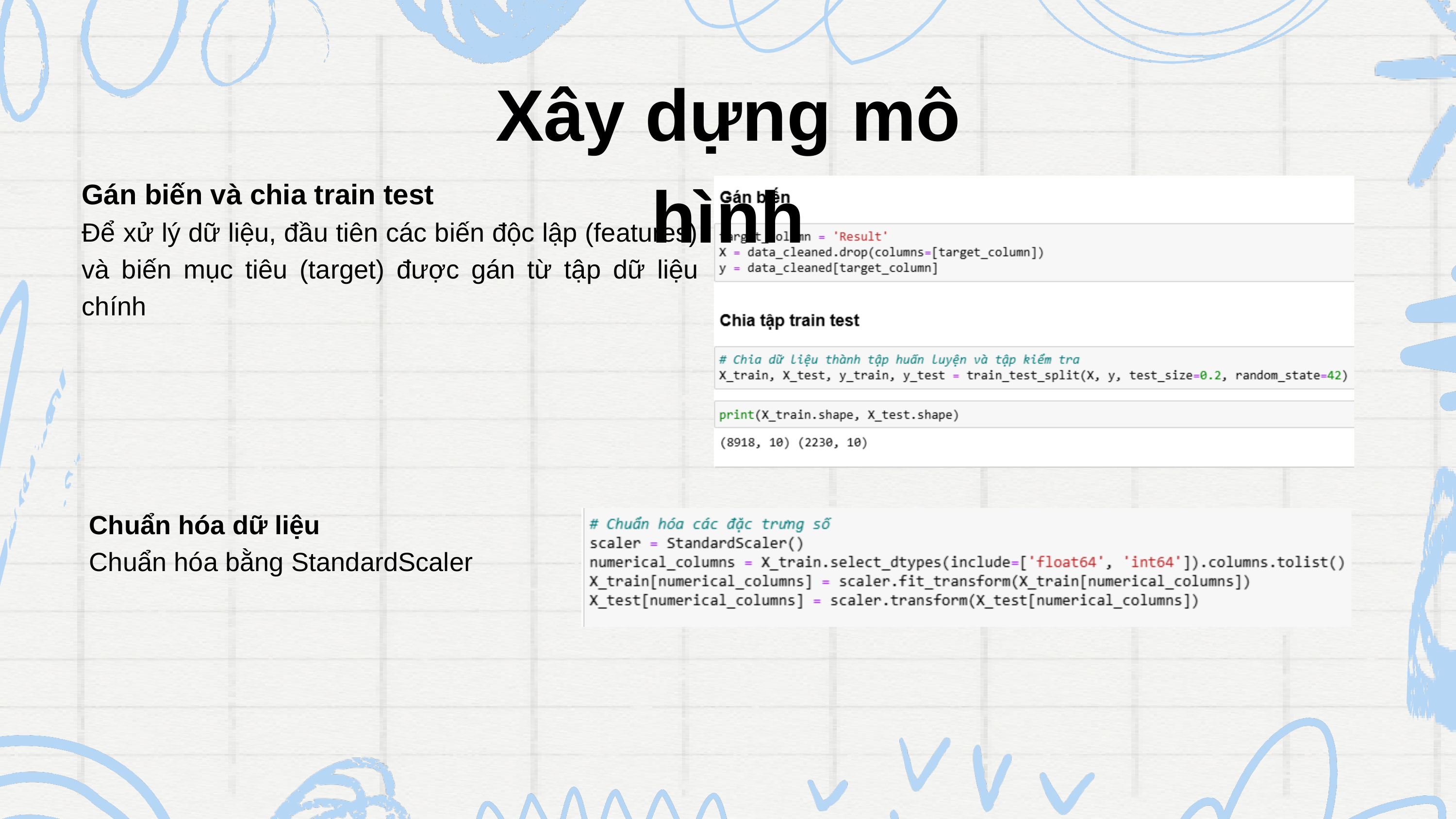

Xây dựng mô hình
Gán biến và chia train test
Để xử lý dữ liệu, đầu tiên các biến độc lập (features) và biến mục tiêu (target) được gán từ tập dữ liệu chính

 Chuẩn hóa dữ liệu
 Chuẩn hóa bằng StandardScaler